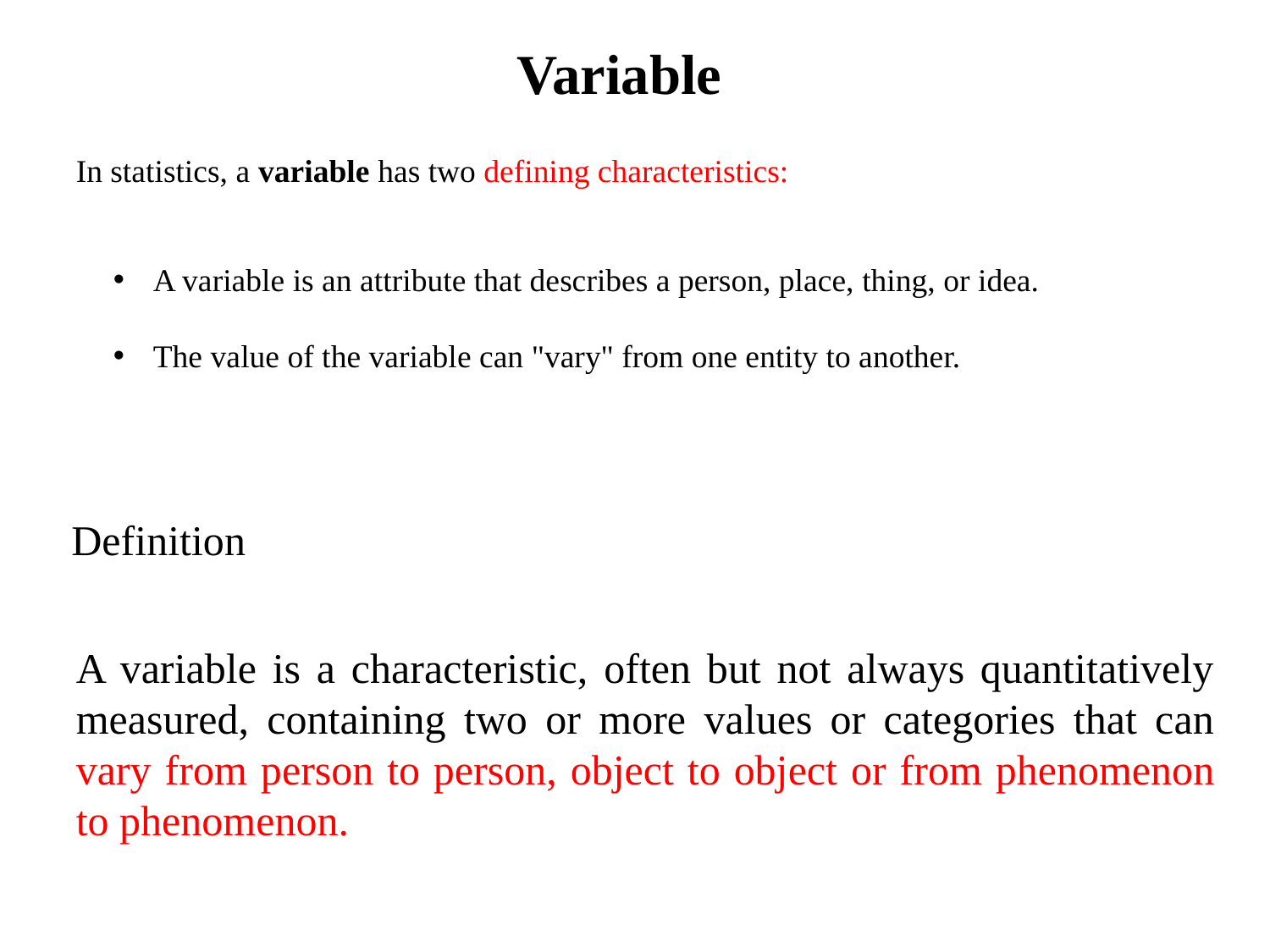

Variable
In statistics, a variable has two defining characteristics:
A variable is an attribute that describes a person, place, thing, or idea.

The value of the variable can "vary" from one entity to another.
Definition
A variable is a characteristic, often but not always quantitatively measured, containing two or more values or categories that can vary from person to person, object to object or from phenomenon to phenomenon.